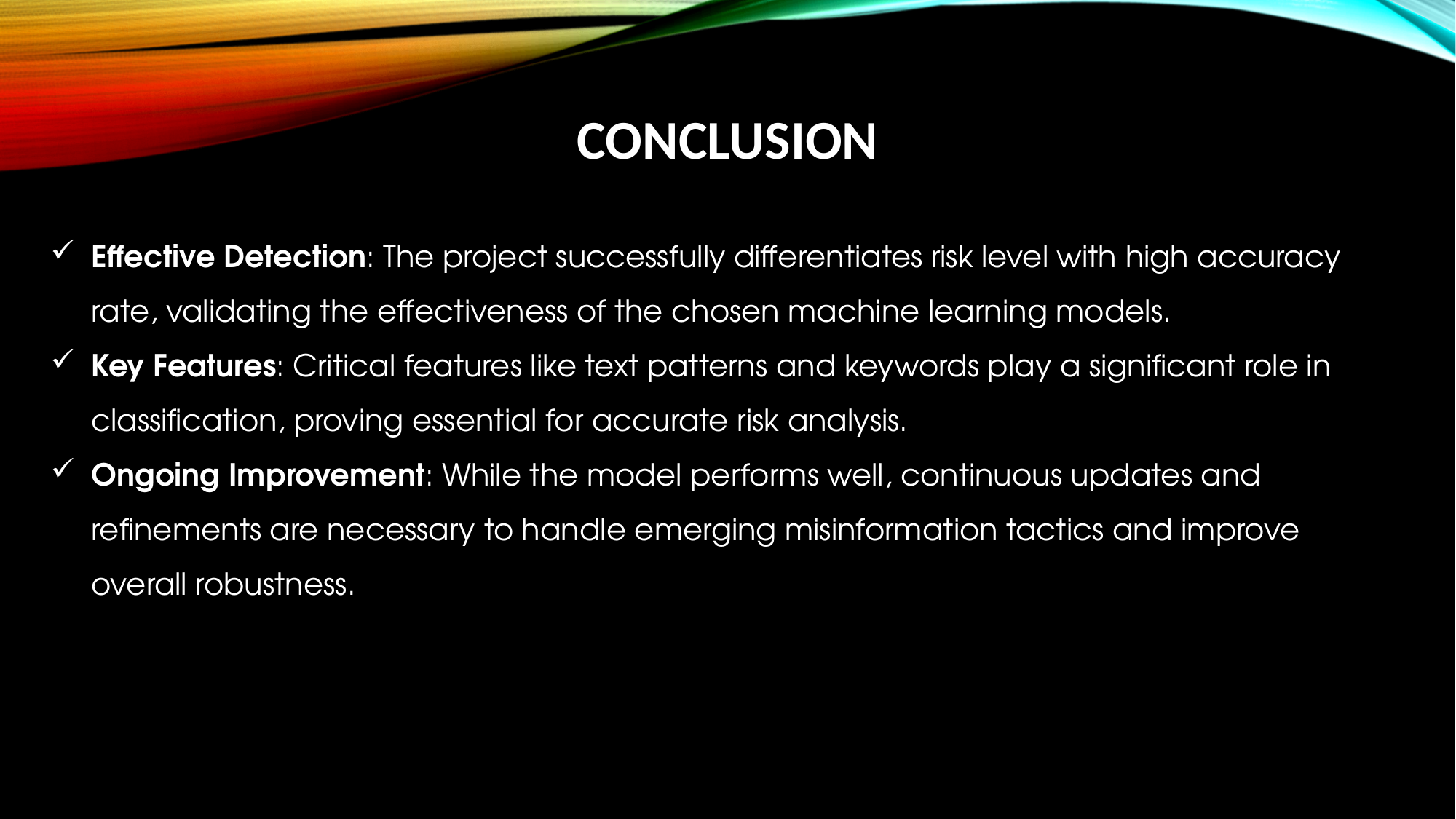

# Conclusion

Effective Detection: The project successfully differentiates risk level with high accuracy rate, validating the effectiveness of the chosen machine learning models.
Key Features: Critical features like text patterns and keywords play a significant role in classification, proving essential for accurate risk analysis.
Ongoing Improvement: While the model performs well, continuous updates and refinements are necessary to handle emerging misinformation tactics and improve overall robustness.